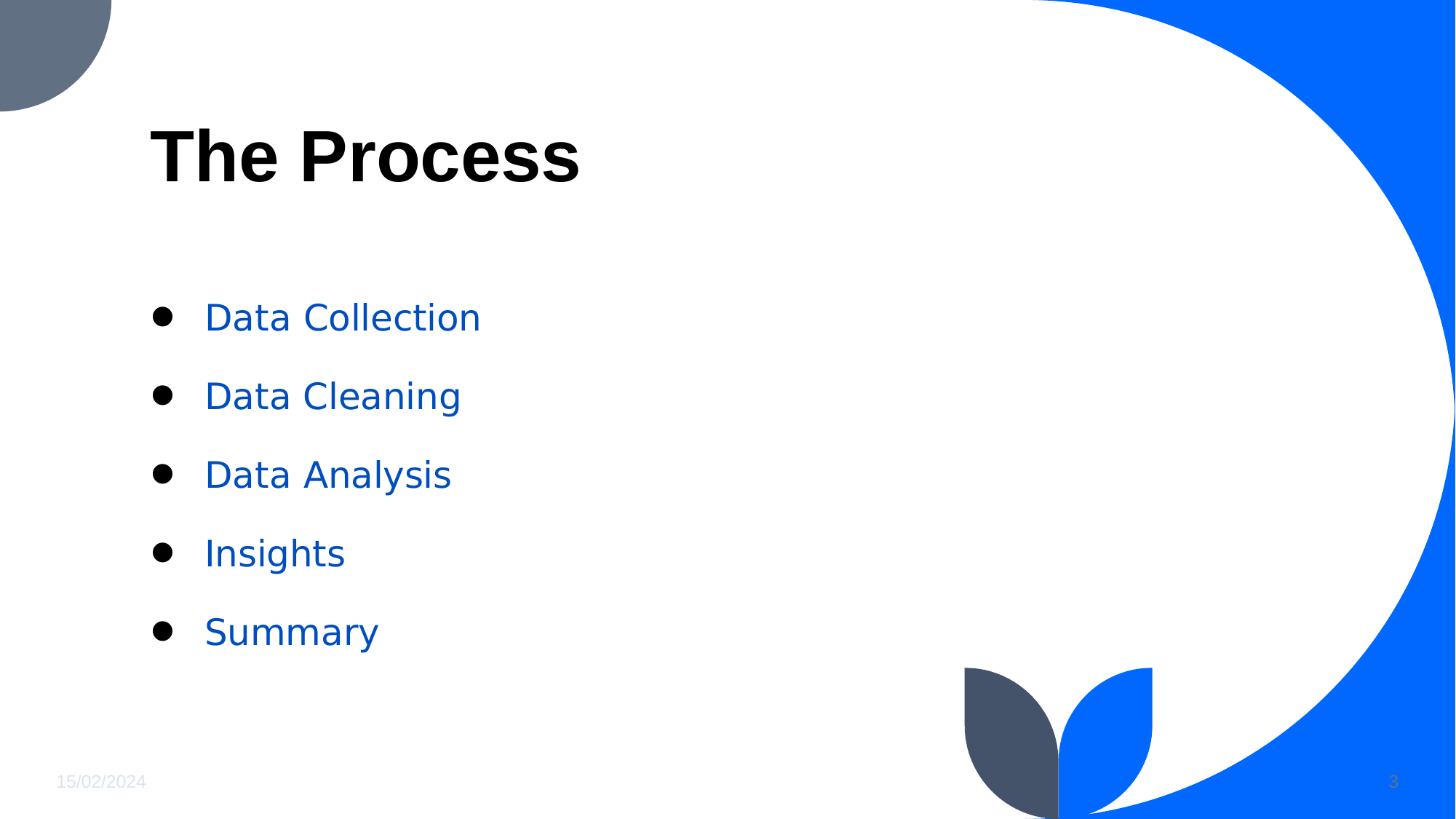

# The Process
Data Collection
Data Cleaning
Data Analysis
Insights
Summary
15/02/2024
3